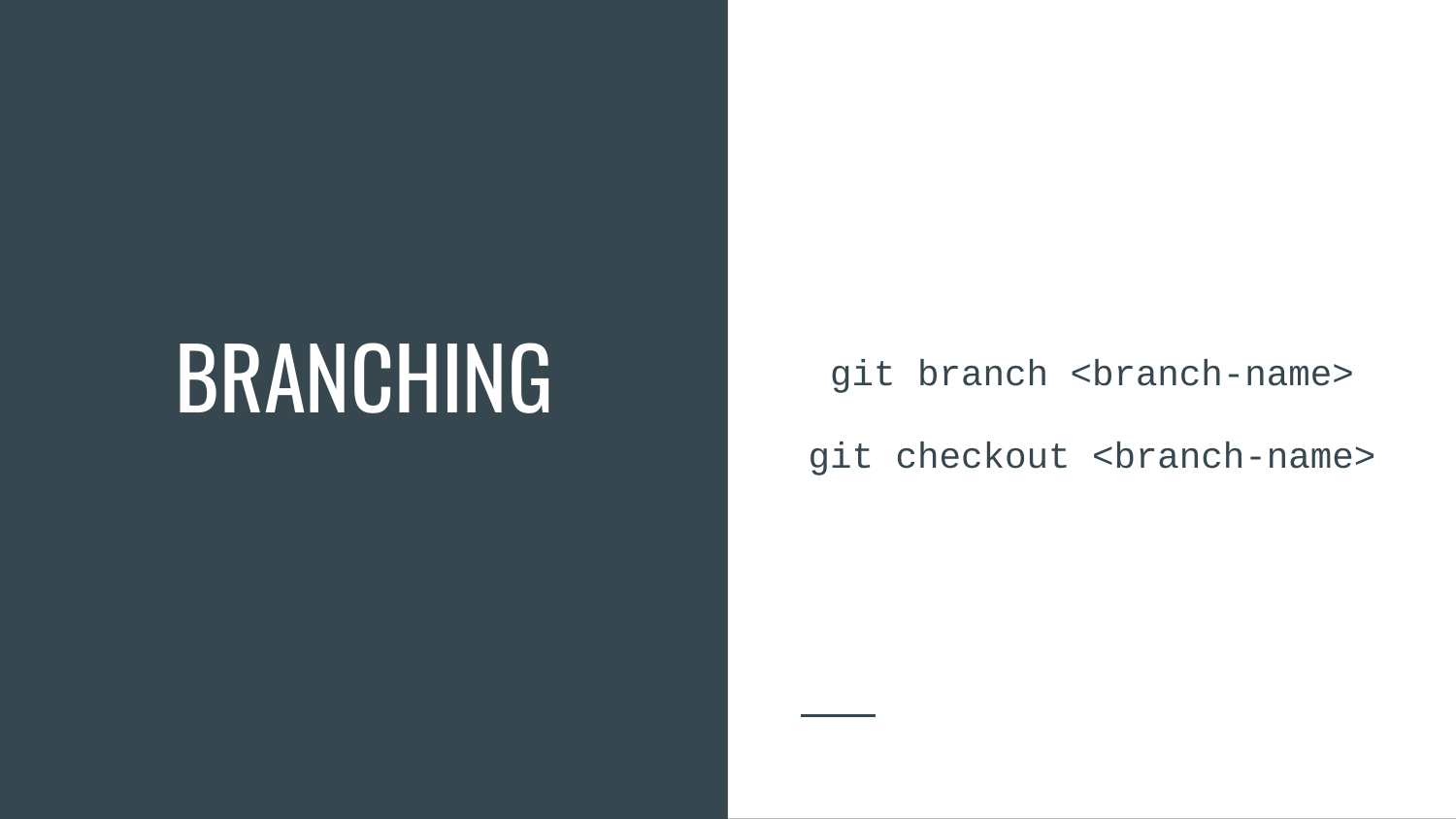

git branch <branch-name>
git checkout <branch-name>
# BRANCHING